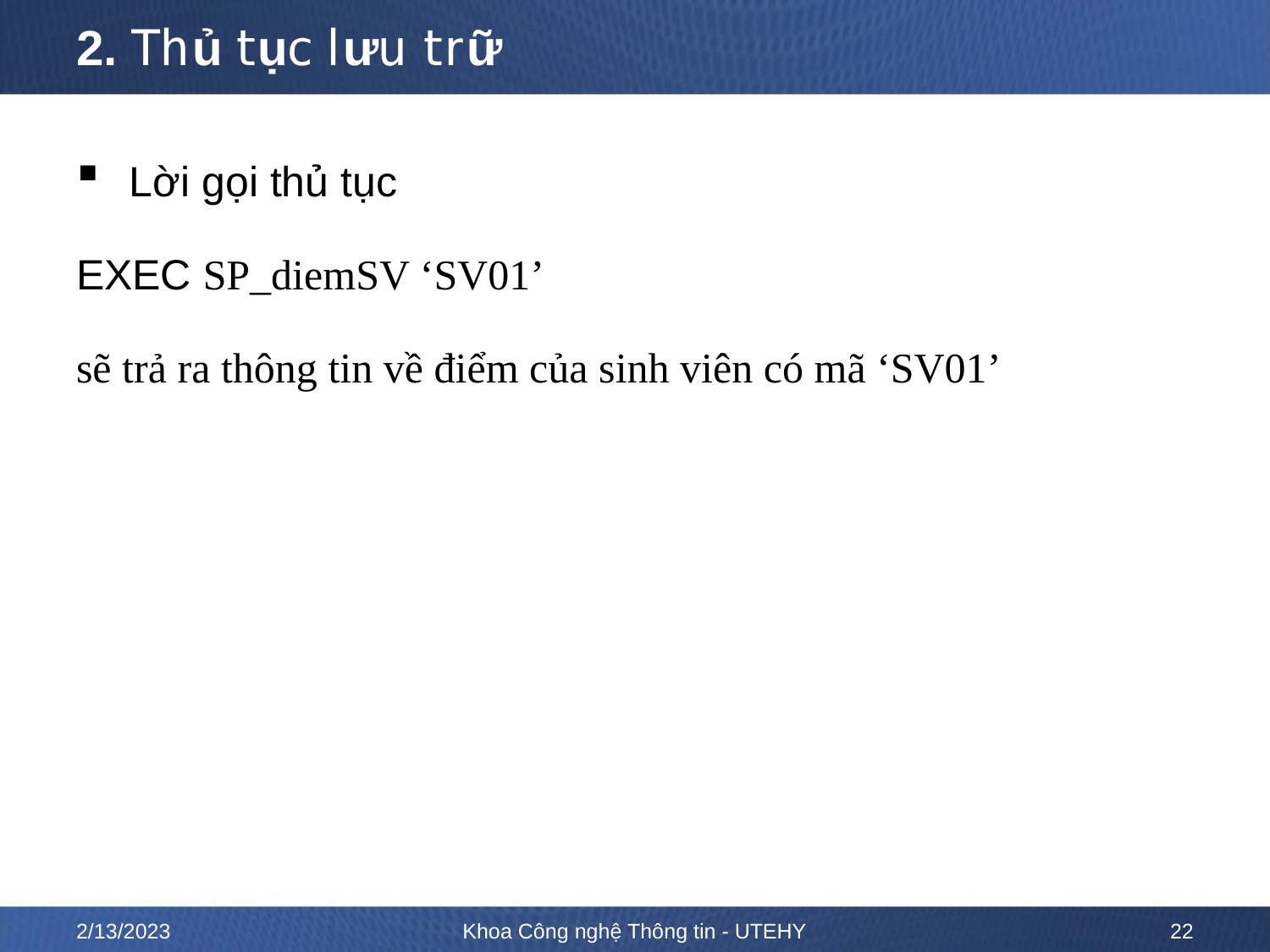

# 2. Thủ tục lưu trữ
Lời gọi thủ tục
EXEC SP_diemSV ‘SV01’
sẽ trả ra thông tin về điểm của sinh viên có mã ‘SV01’
2/13/2023
Khoa Công nghệ Thông tin - UTEHY
22